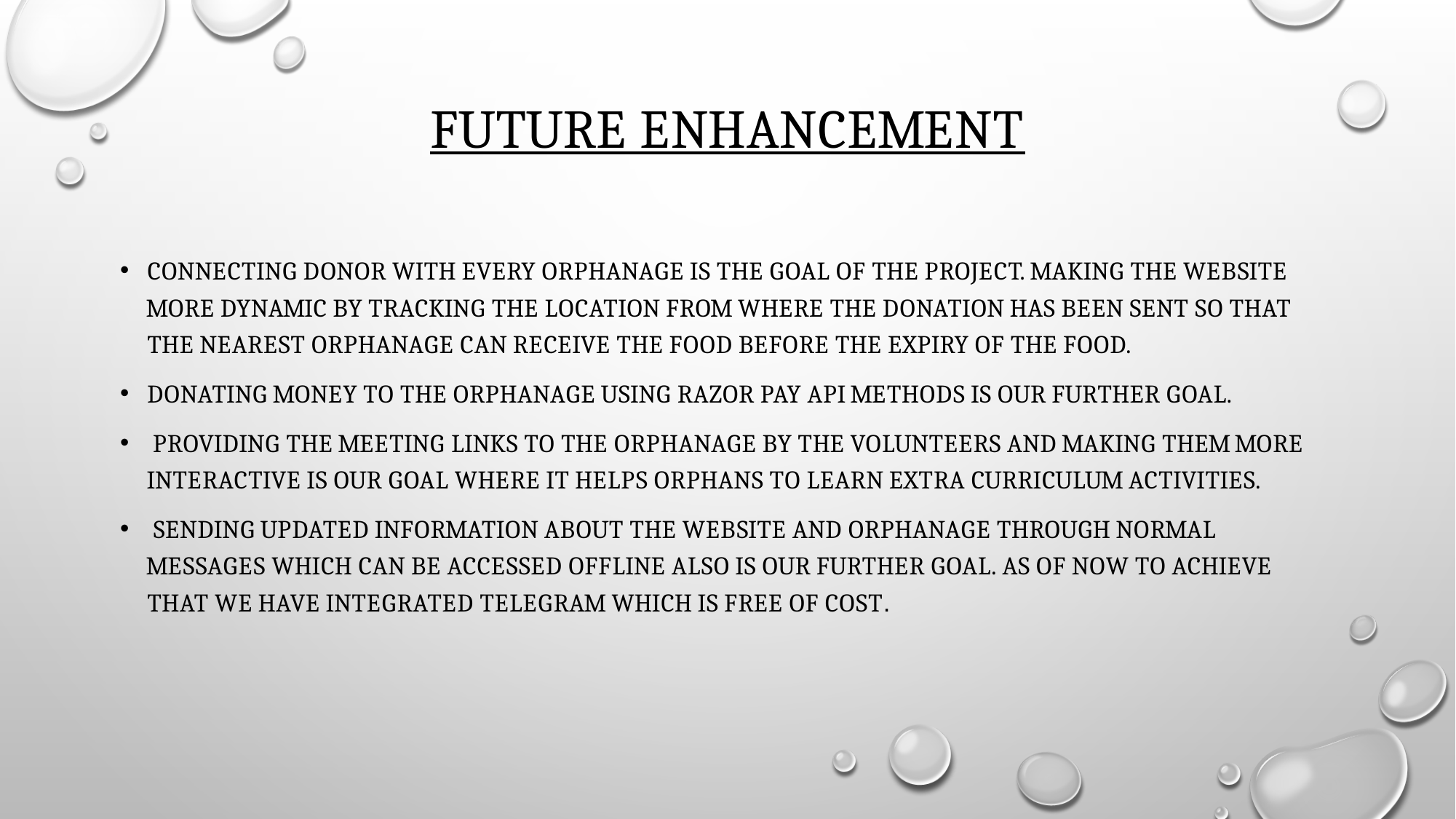

# Future enhancement
Connecting donor with every orphanage is the goal of the project. Making the website more dynamic by tracking the location from where the donation has been sent so that the nearest orphanage can receive the food before the expiry of the food.
Donating money to the orphanage using razor pay api methods is our further goal.
 Providing the meeting links to the orphanage by the volunteers and making them more interactive is our goal where it helps orphans to learn extra curriculum activities.
 Sending updated information about the website and orphanage through normal messages which can be accessed offline also is our further goal. As of now to achieve that we have integrated telegram which is free of cost.